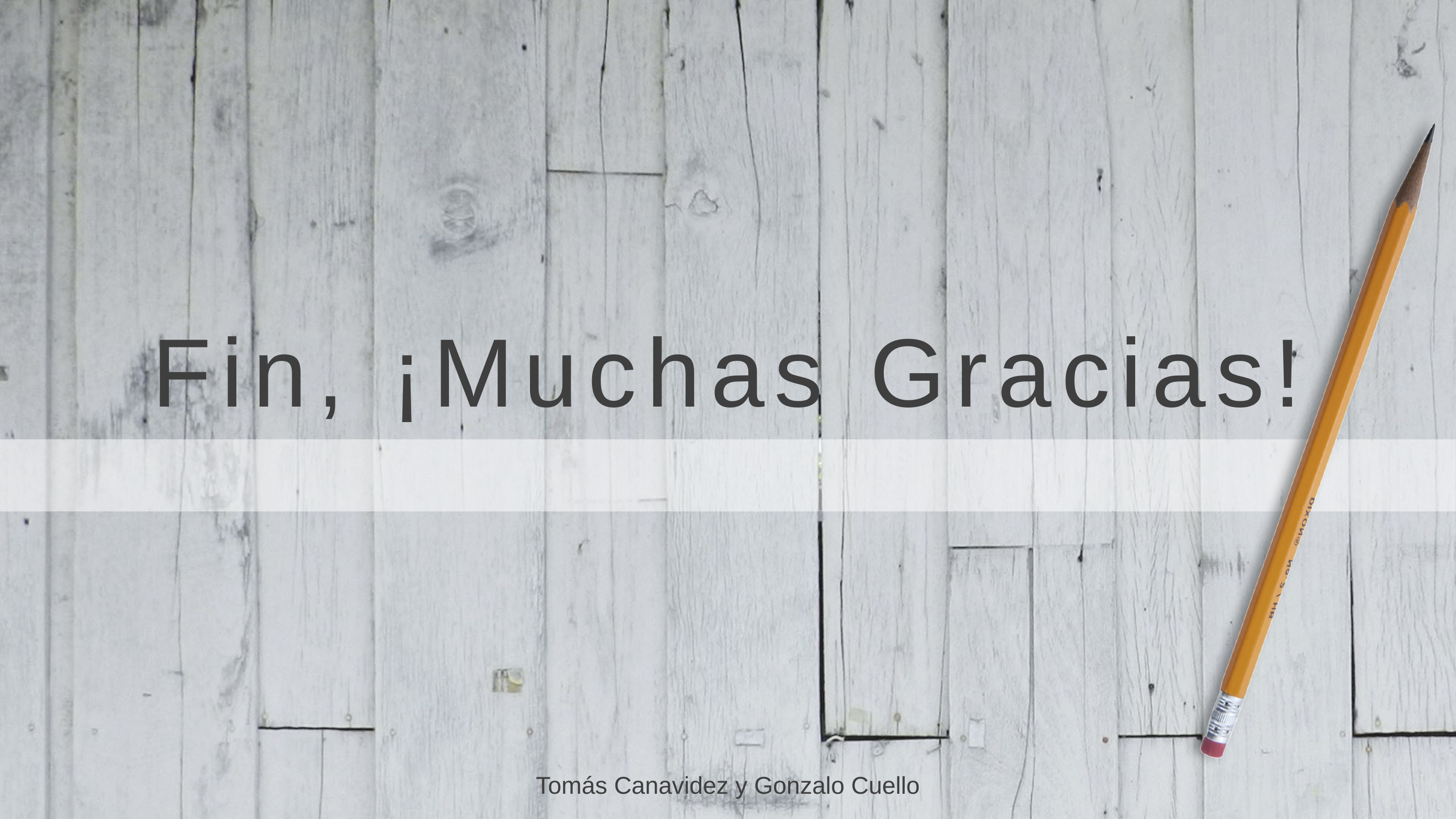

# Fin, ¡Muchas Gracias!
Tomás Canavidez y Gonzalo Cuello